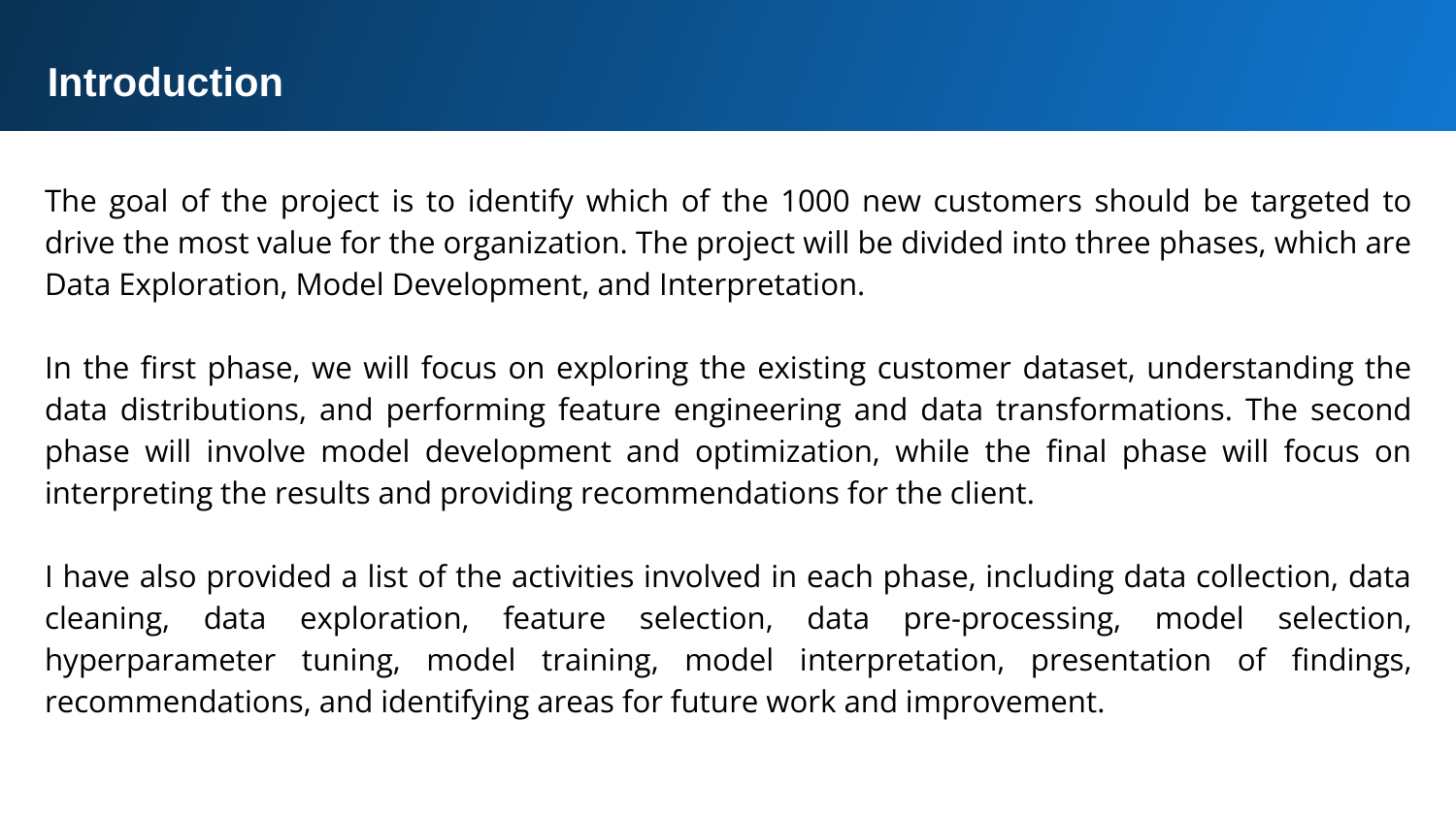

Introduction
The goal of the project is to identify which of the 1000 new customers should be targeted to drive the most value for the organization. The project will be divided into three phases, which are Data Exploration, Model Development, and Interpretation.

In the first phase, we will focus on exploring the existing customer dataset, understanding the data distributions, and performing feature engineering and data transformations. The second phase will involve model development and optimization, while the final phase will focus on interpreting the results and providing recommendations for the client.

I have also provided a list of the activities involved in each phase, including data collection, data cleaning, data exploration, feature selection, data pre-processing, model selection, hyperparameter tuning, model training, model interpretation, presentation of findings, recommendations, and identifying areas for future work and improvement.